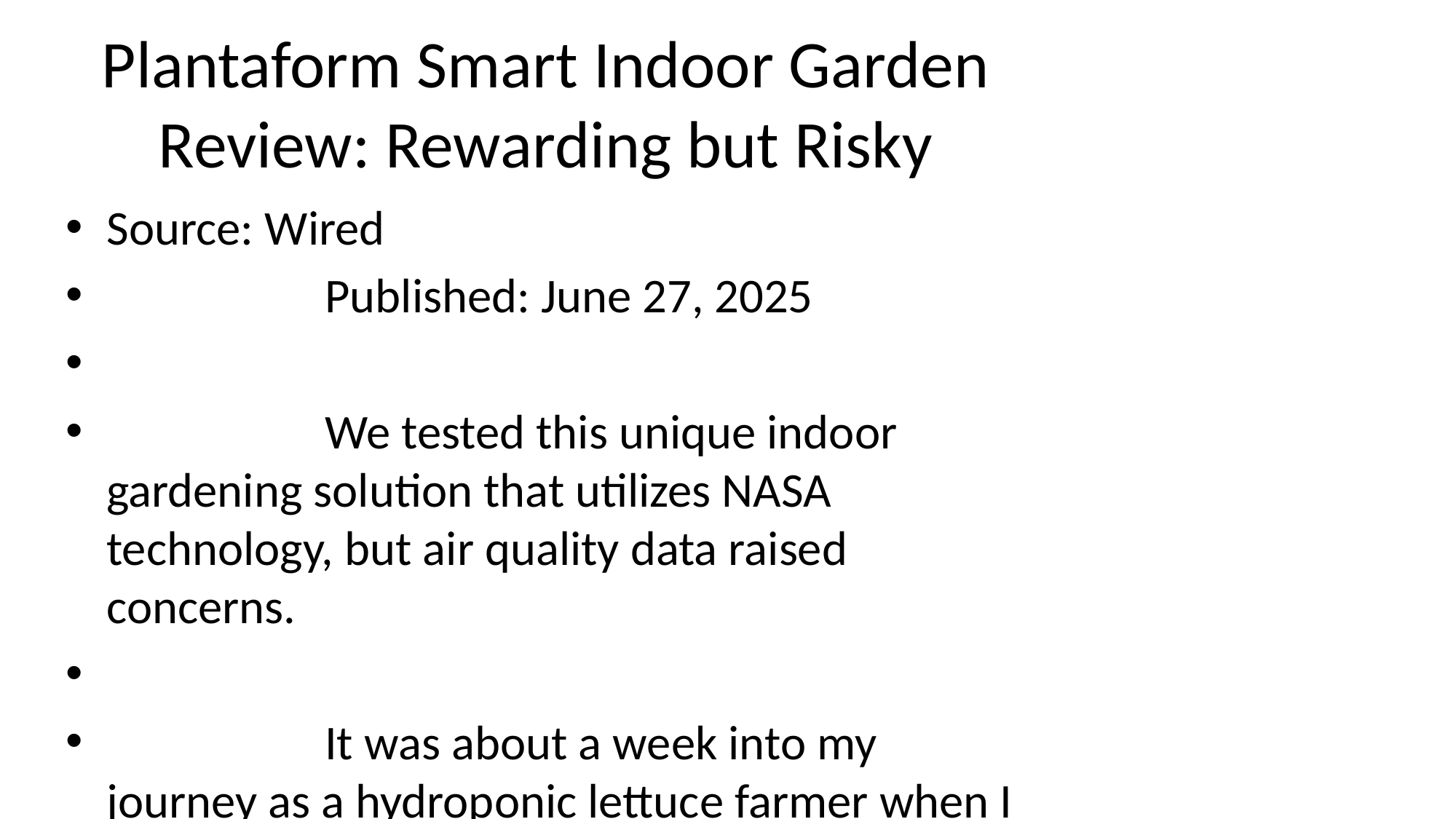

# Plantaform Smart Indoor Garden Review: Rewarding but Risky
Source: Wired
                    Published: June 27, 2025

                    We tested this unique indoor gardening solution that utilizes NASA technology, but air quality data raised concerns.

                    It was about a week into my journey as a hydroponic lettuce farmer when I noticed my Mila air purifier, set to auto mode, was running at full blast. Its internal air quality sensor told me the air wa… [+4100 chars]